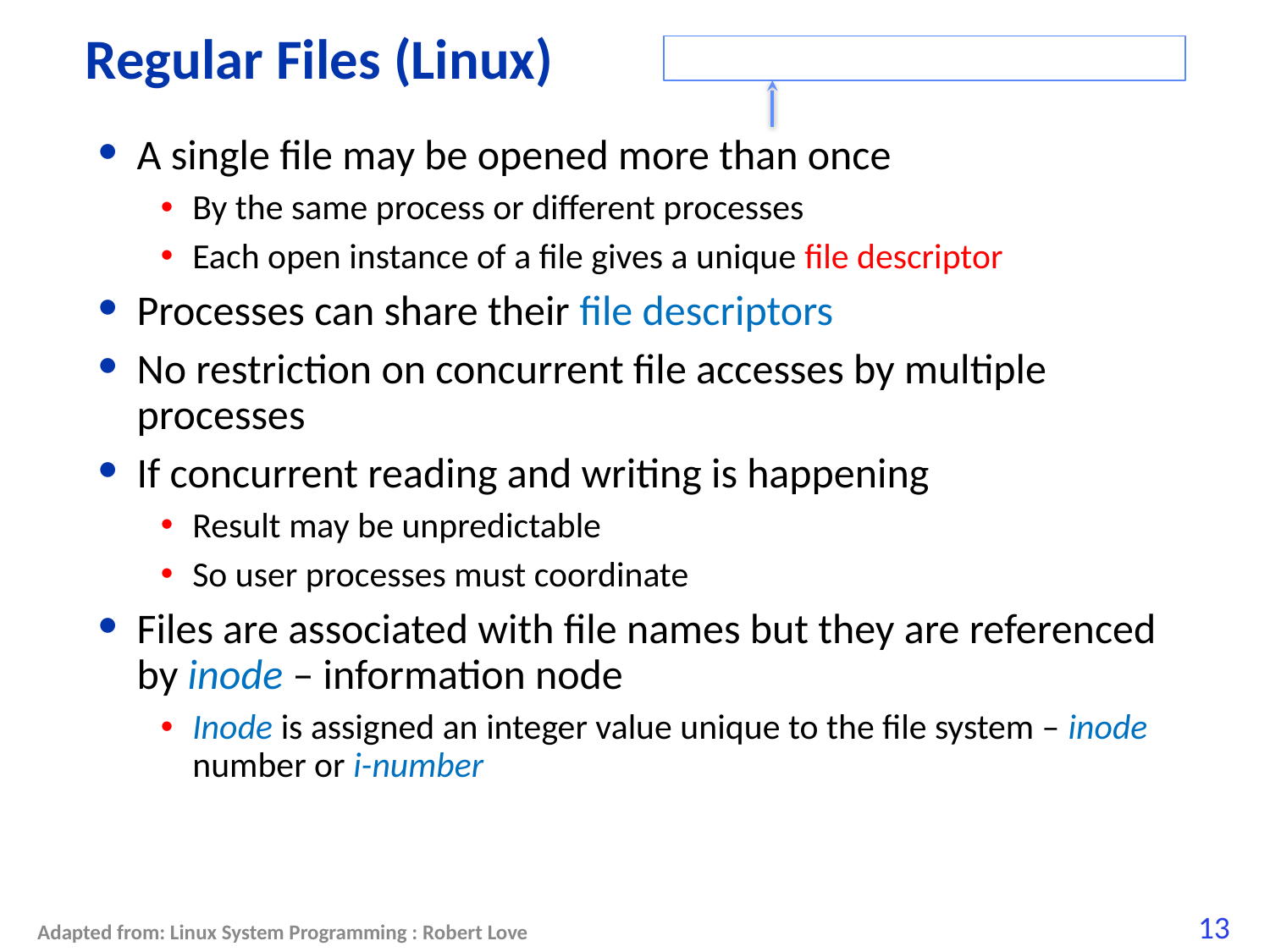

# Regular Files (Linux)

A single file may be opened more than once
By the same process or different processes
Each open instance of a file gives a unique file descriptor
Processes can share their file descriptors
No restriction on concurrent file accesses by multiple processes
If concurrent reading and writing is happening
Result may be unpredictable
So user processes must coordinate
Files are associated with file names but they are referenced by inode – information node
Inode is assigned an integer value unique to the file system – inode number or i-number
Adapted from: Linux System Programming : Robert Love